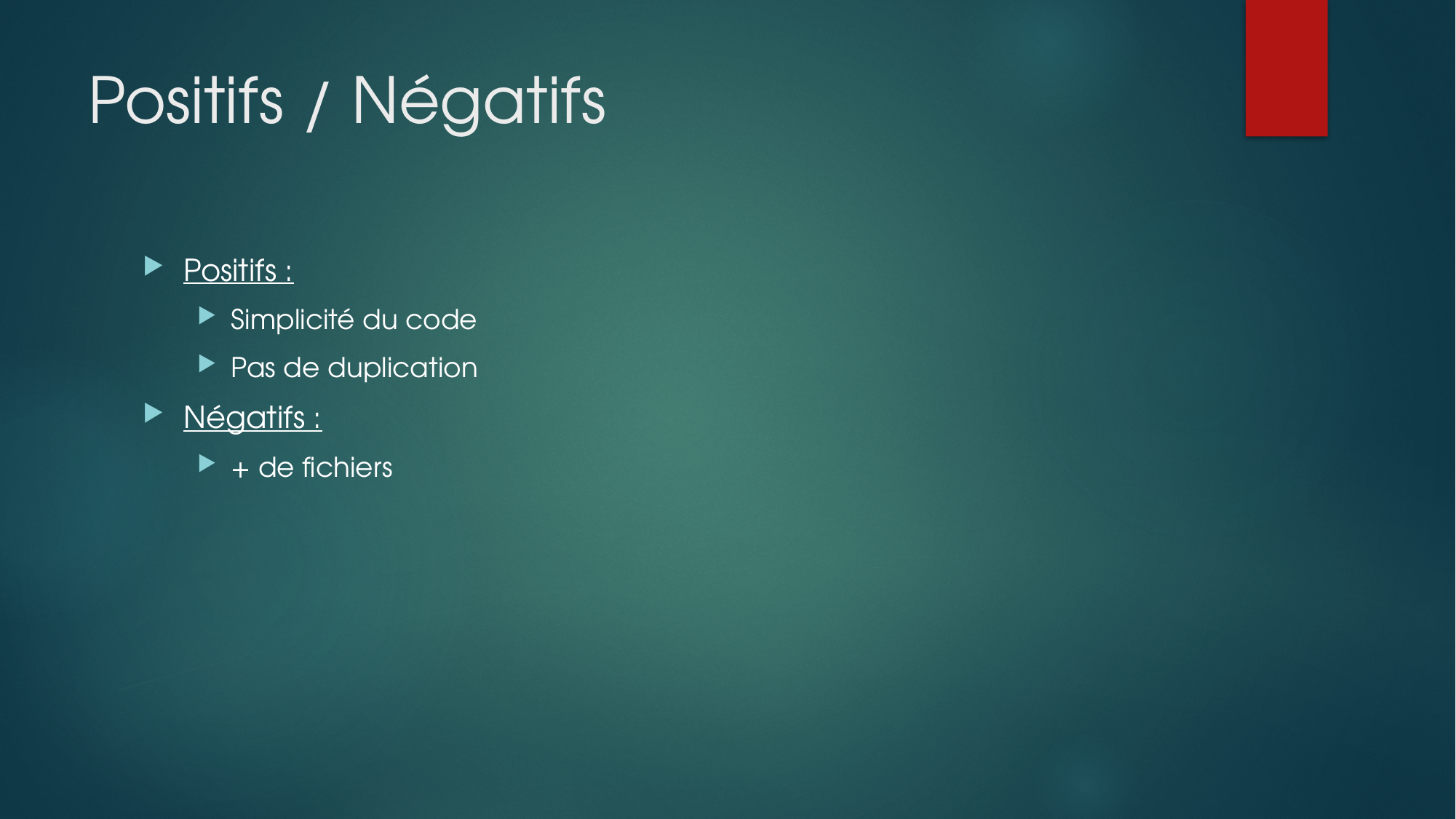

# Positifs / Négatifs
Positifs :
Simplicité du code
Pas de duplication
Négatifs :
+ de fichiers